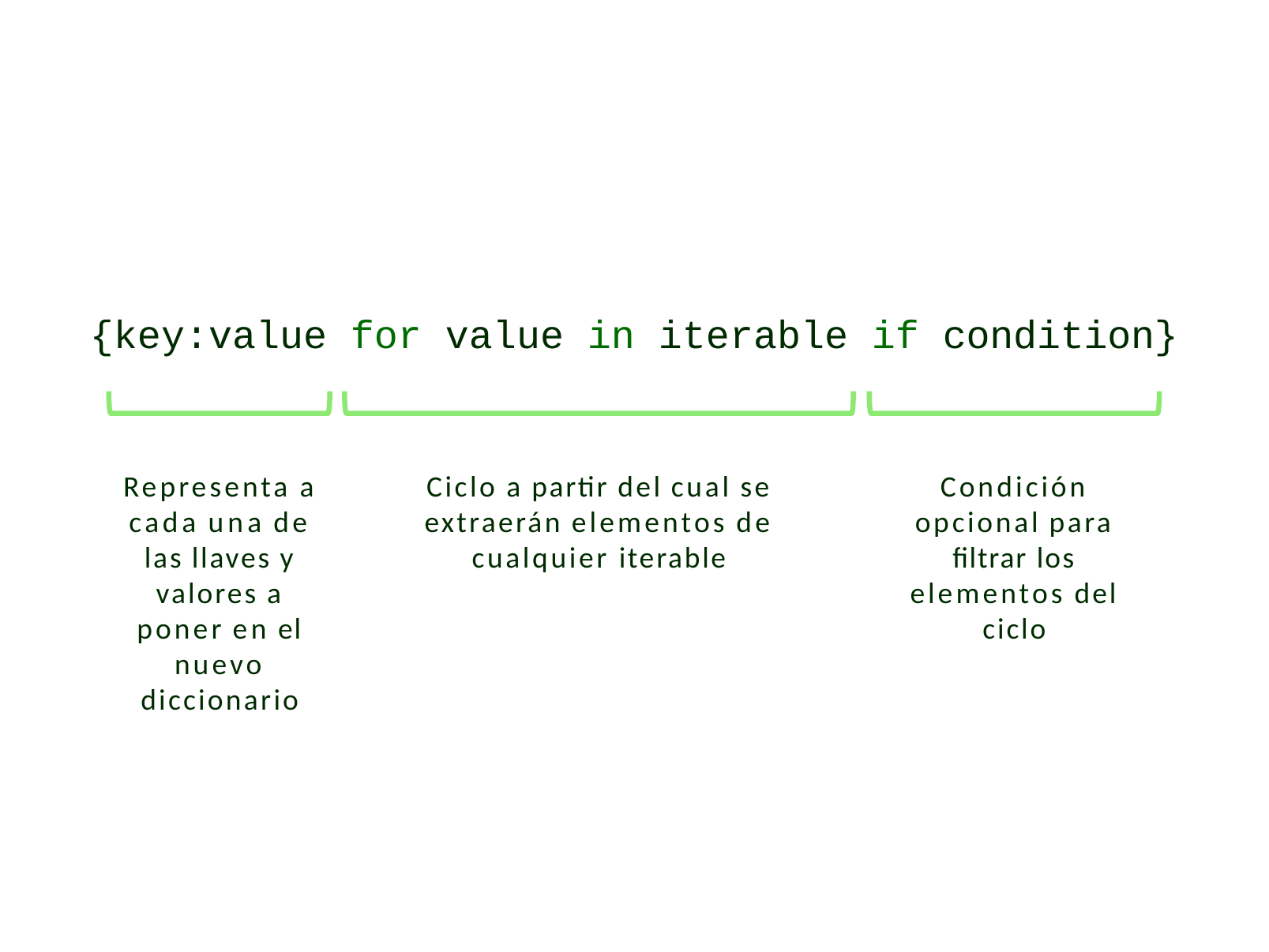

# {key:value for value in iterable if condition}

Representa a cada una de las llaves y valores a poner en el nuevo diccionario
Ciclo a partir del cual se extraerán elementos de cualquier iterable
Condición opcional para filtrar los elementos del ciclo